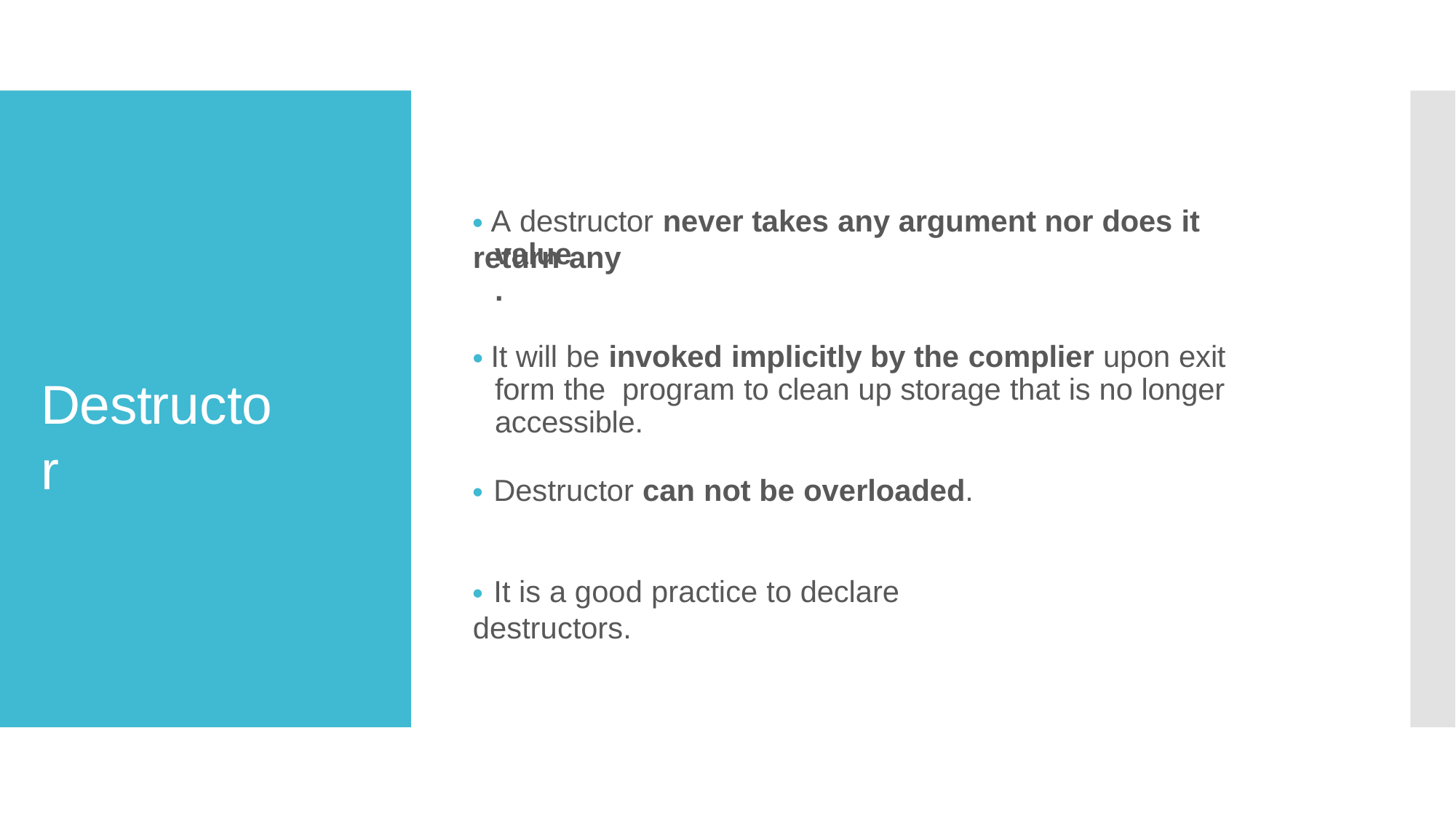

🞄 A destructor never takes any argument nor does it return any
# value.
🞄 It will be invoked implicitly by the complier upon exit form the  program to clean up storage that is no longer accessible.
Destructor
🞄 Destructor can not be overloaded.

🞄 It is a good practice to declare destructors.